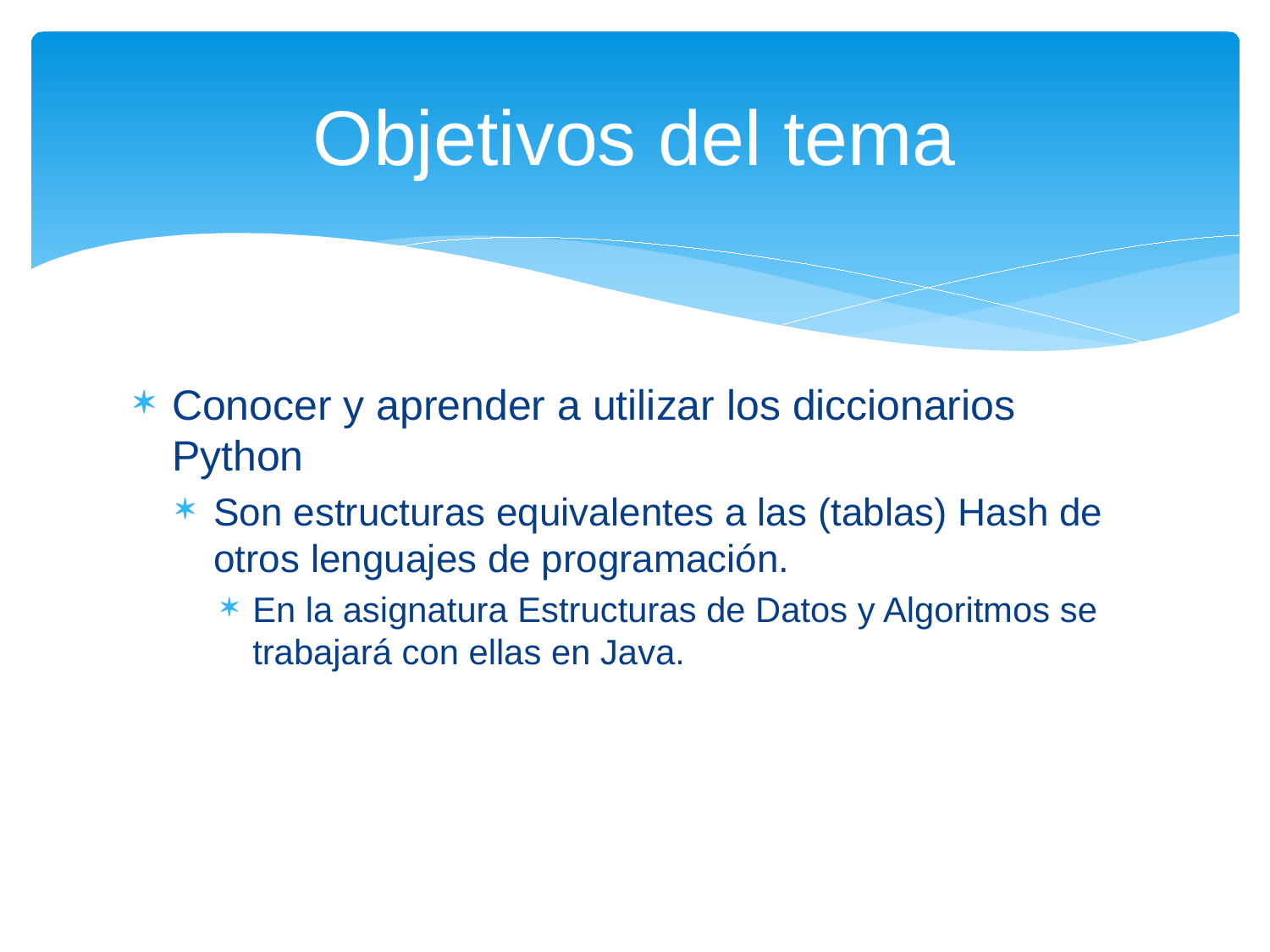

# Objetivos del tema
Conocer y aprender a utilizar los diccionarios Python
Son estructuras equivalentes a las (tablas) Hash de otros lenguajes de programación.
En la asignatura Estructuras de Datos y Algoritmos se trabajará con ellas en Java.